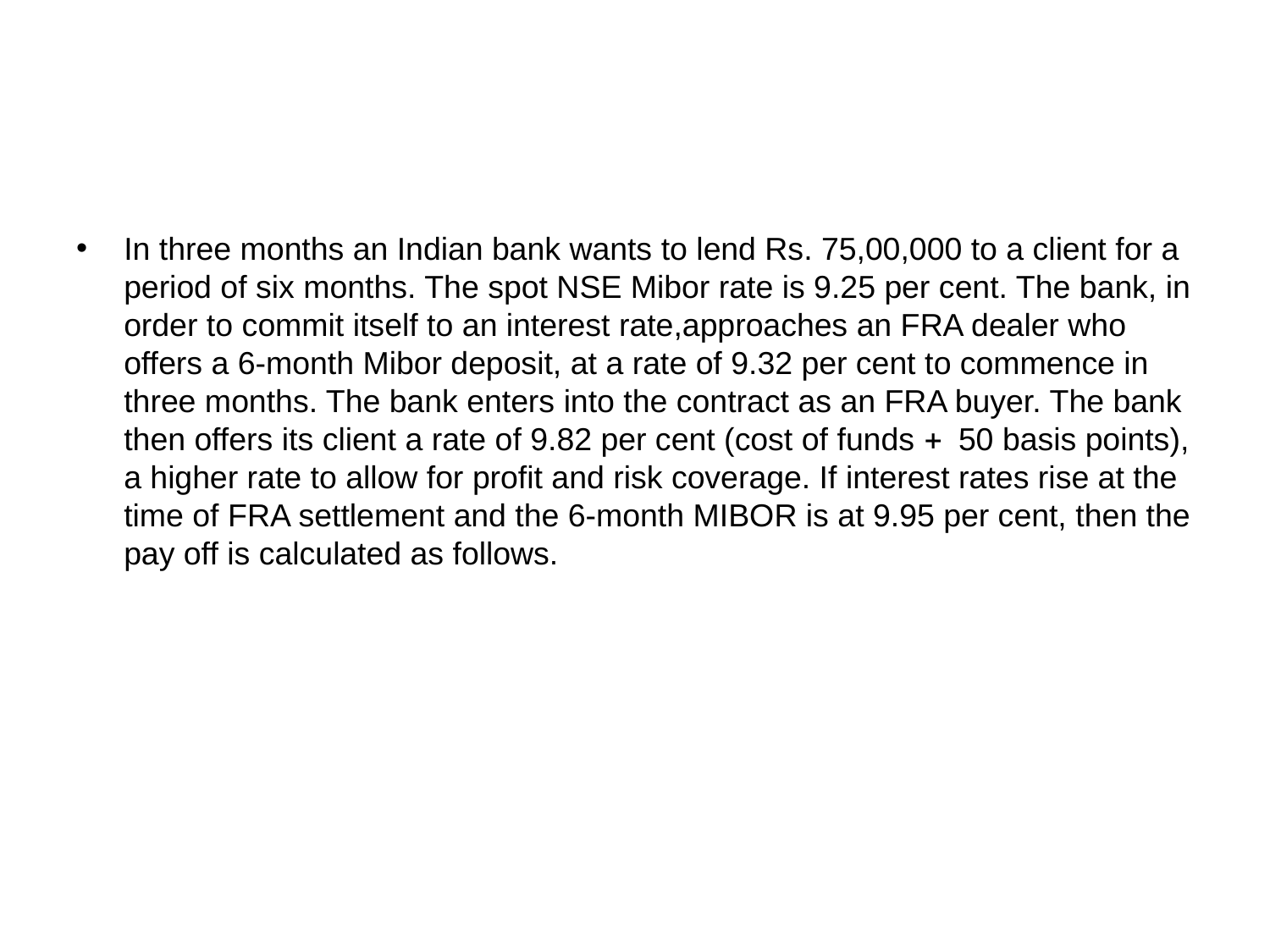

#
In three months an Indian bank wants to lend Rs. 75,00,000 to a client for a period of six months. The spot NSE Mibor rate is 9.25 per cent. The bank, in order to commit itself to an interest rate,approaches an FRA dealer who offers a 6-month Mibor deposit, at a rate of 9.32 per cent to commence in three months. The bank enters into the contract as an FRA buyer. The bank then offers its client a rate of 9.82 per cent (cost of funds + 50 basis points), a higher rate to allow for profit and risk coverage. If interest rates rise at the time of FRA settlement and the 6-month MIBOR is at 9.95 per cent, then the pay off is calculated as follows.